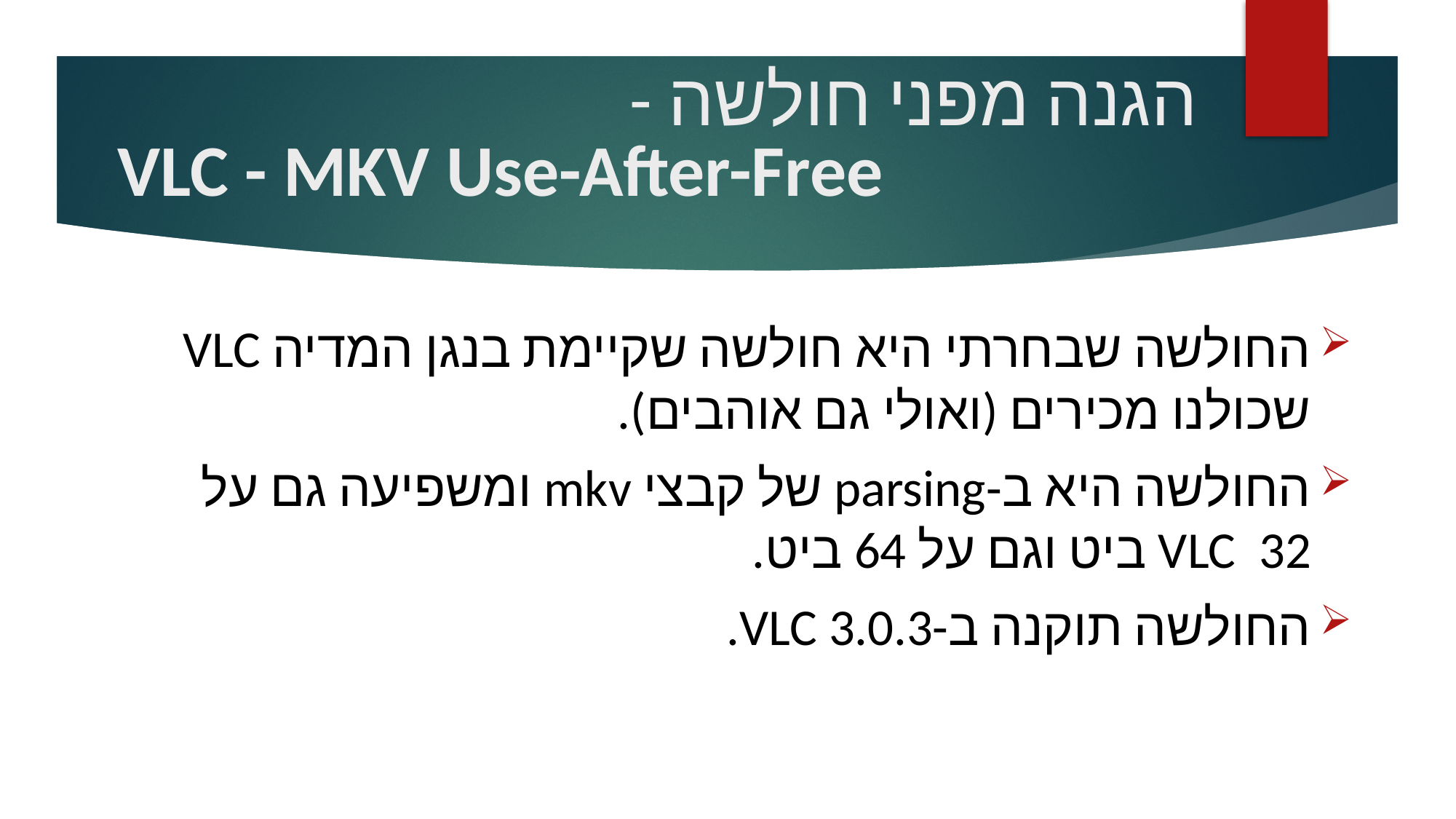

# הגנה מפני חולשה -
VLC - MKV Use-After-Free
החולשה שבחרתי היא חולשה שקיימת בנגן המדיה VLC שכולנו מכירים (ואולי גם אוהבים).
החולשה היא ב-parsing של קבצי mkv ומשפיעה גם על VLC  32 ביט וגם על 64 ביט.
החולשה תוקנה ב-VLC 3.0.3.